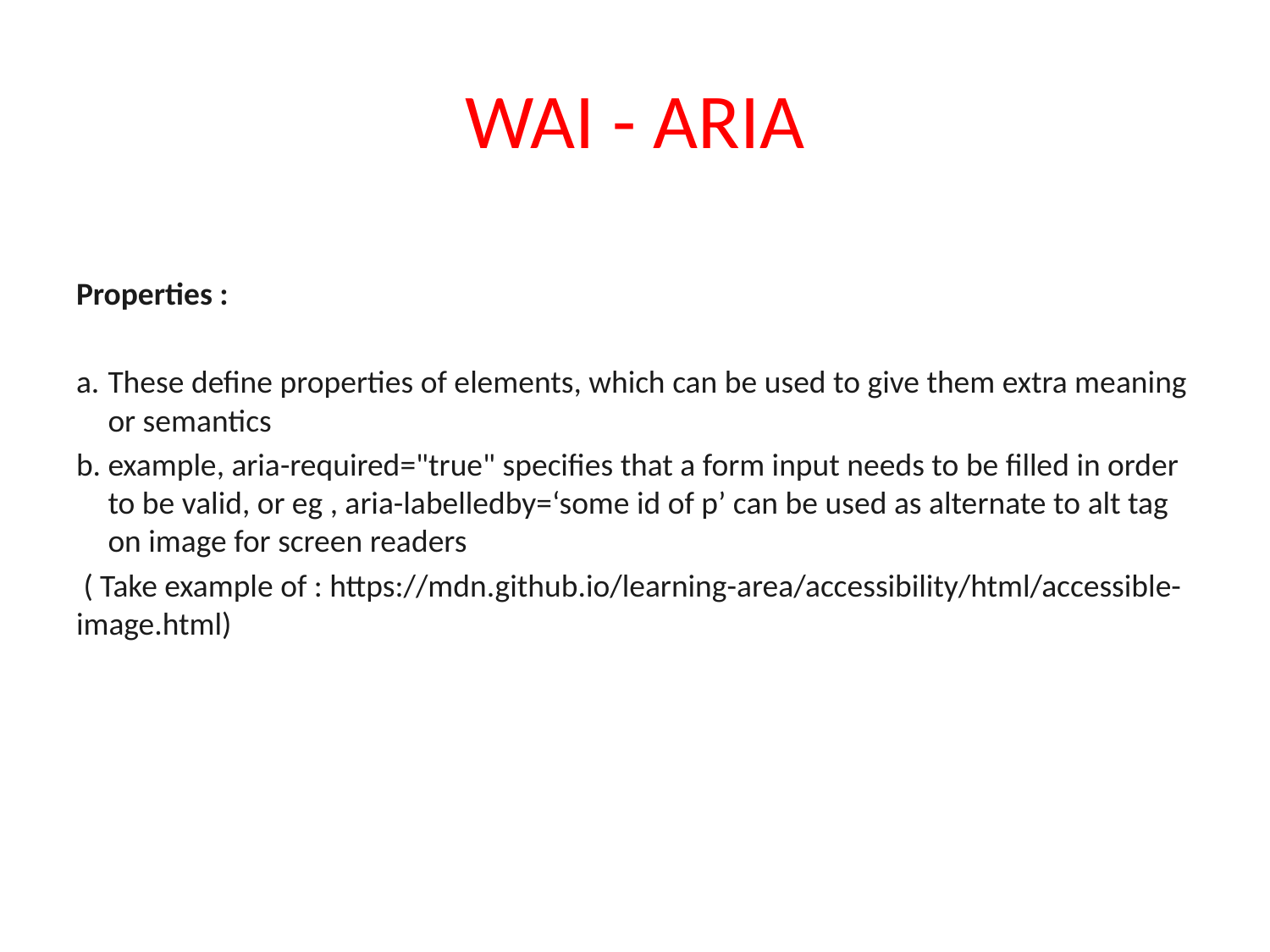

# WAI - ARIA

Properties :

These define properties of elements, which can be used to give them extra meaning or semantics
example, aria-required="true" specifies that a form input needs to be filled in order to be valid, or eg , aria-labelledby=‘some id of p’ can be used as alternate to alt tag on image for screen readers
 ( Take example of : https://mdn.github.io/learning-area/accessibility/html/accessible-image.html)